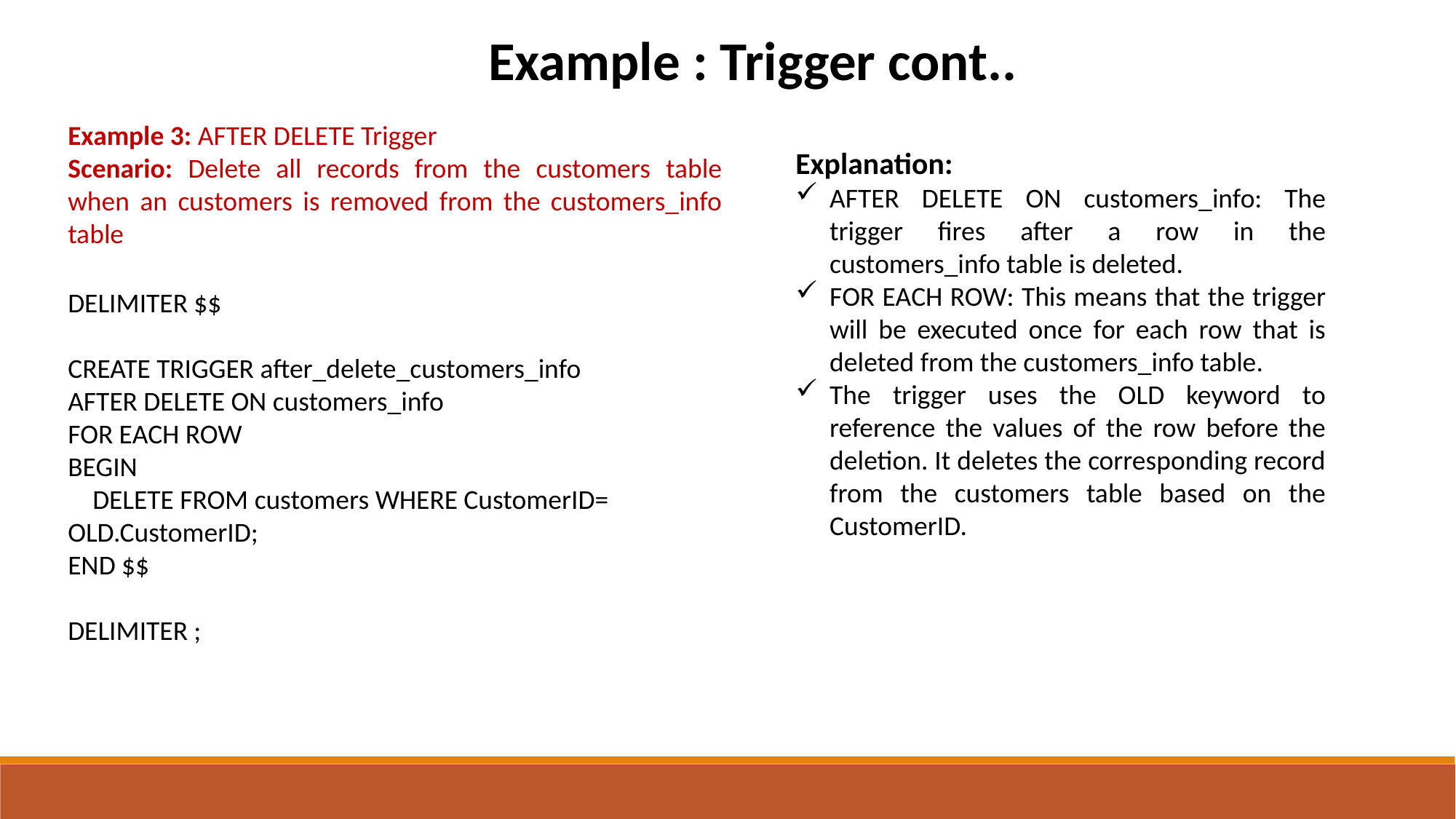

Example : Trigger cont..
Example 3: AFTER DELETE Trigger
Scenario: Delete all records from the customers table when an customers is removed from the customers_info table
Explanation:
AFTER DELETE ON customers_info: The trigger fires after a row in the customers_info table is deleted.
FOR EACH ROW: This means that the trigger will be executed once for each row that is deleted from the customers_info table.
The trigger uses the OLD keyword to reference the values of the row before the deletion. It deletes the corresponding record from the customers table based on the CustomerID.
DELIMITER $$

CREATE TRIGGER after_delete_customers_info
AFTER DELETE ON customers_info
FOR EACH ROW
BEGIN
    DELETE FROM customers WHERE CustomerID= OLD.CustomerID;
END $$

DELIMITER ;